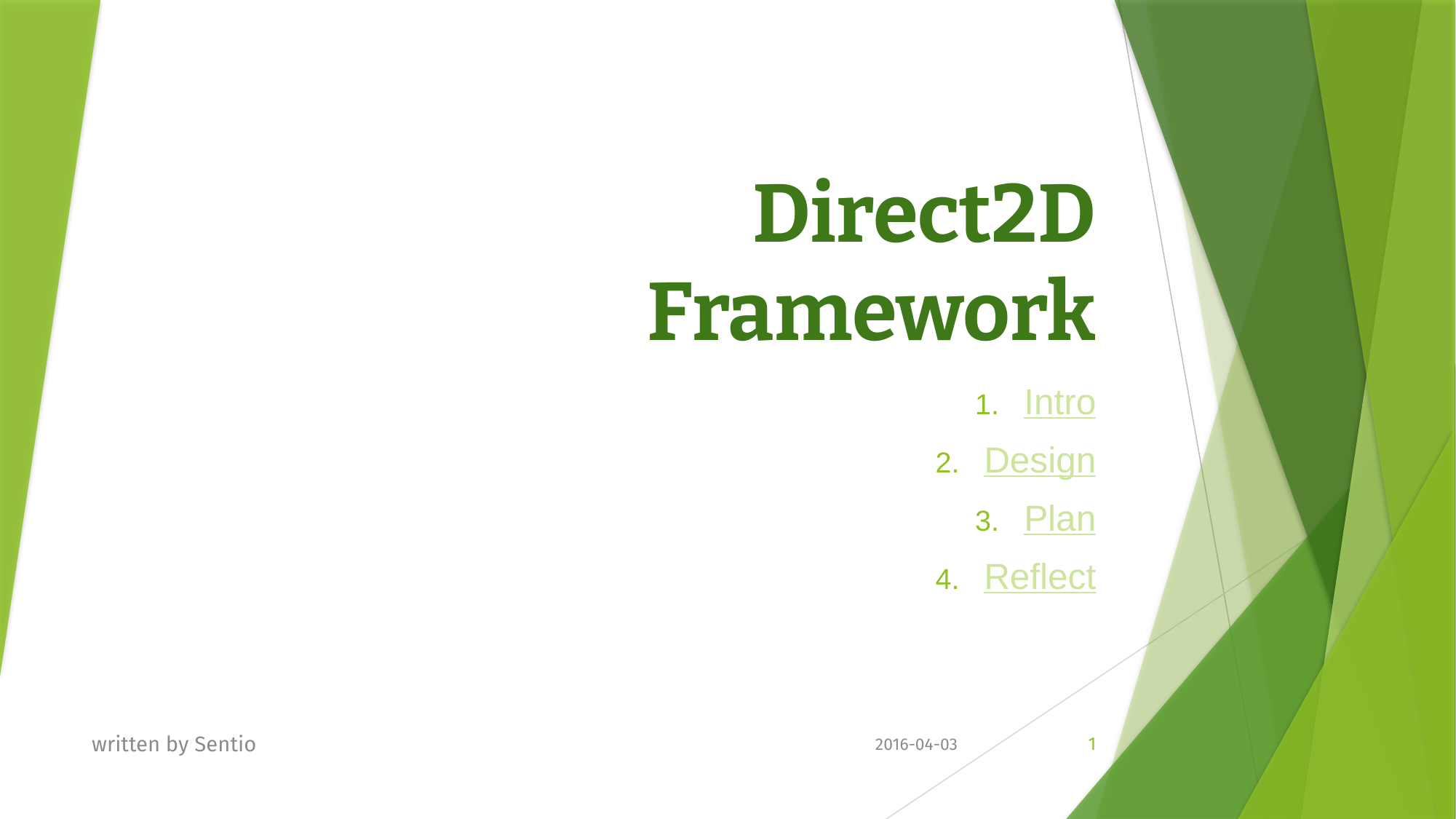

# Direct2D Framework
Intro
Design
Plan
Reflect
written by Sentio
2016-04-03
1